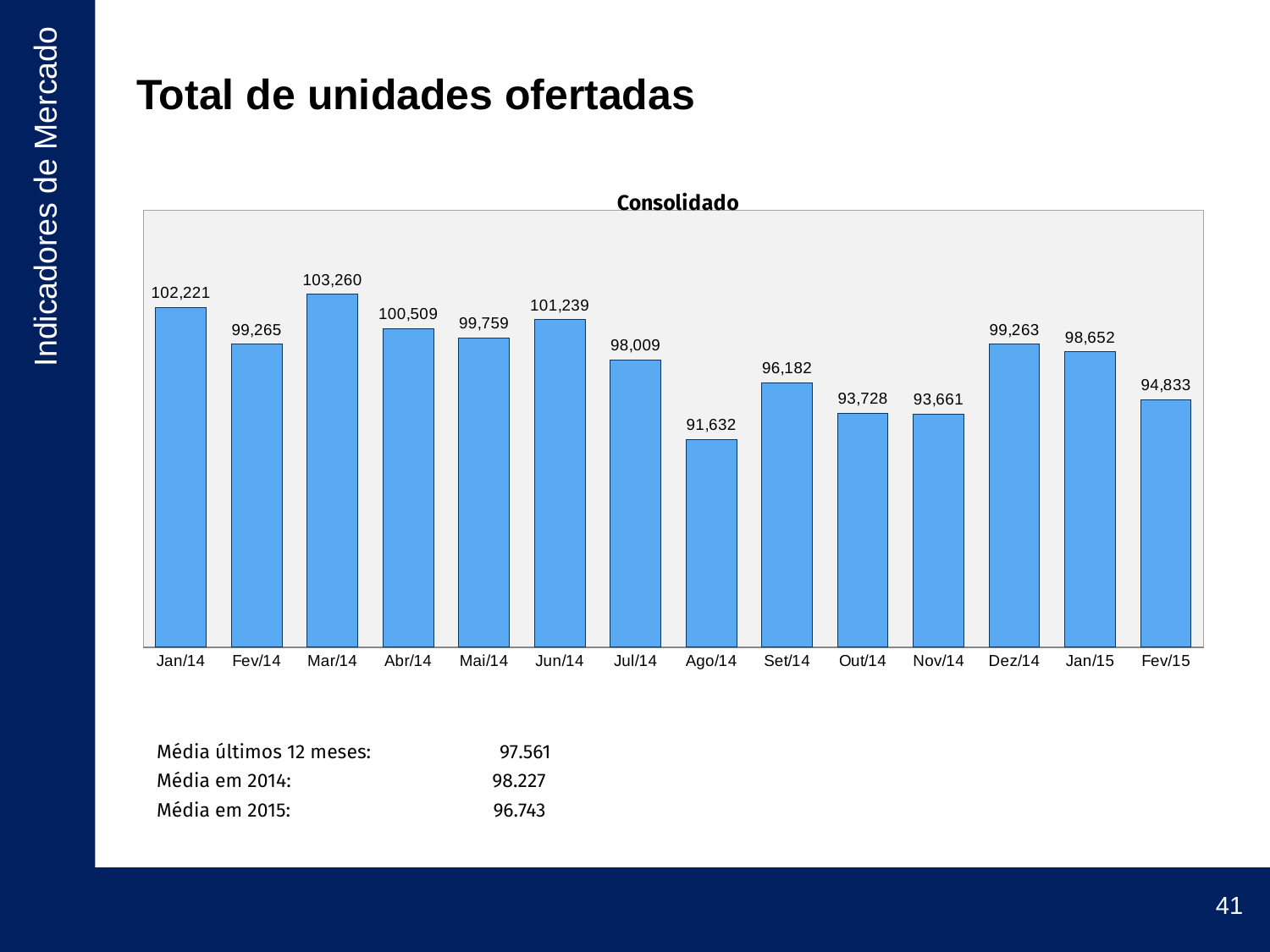

# Total de unidades ofertadas

### Chart: Consolidado

| Category | Soma |
|---|---|
| Jan/14 | 102221.0 |
| Fev/14 | 99265.0 |
| Mar/14 | 103260.0 |
| Abr/14 | 100509.0 |
| Mai/14 | 99759.0 |
| Jun/14 | 101239.0 |
| Jul/14 | 98009.0 |
| Ago/14 | 91632.0 |
| Set/14 | 96182.0 |
| Out/14 | 93728.0 |
| Nov/14 | 93661.0 |
| Dez/14 | 99263.0 |
| Jan/15 | 98652.0 |
| Fev/15 | 94833.0 |
| Média últimos 12 meses: | 97.561 |
| --- | --- |
| Média em 2014: | 98.227 |
| Média em 2015: | 96.743 |
41